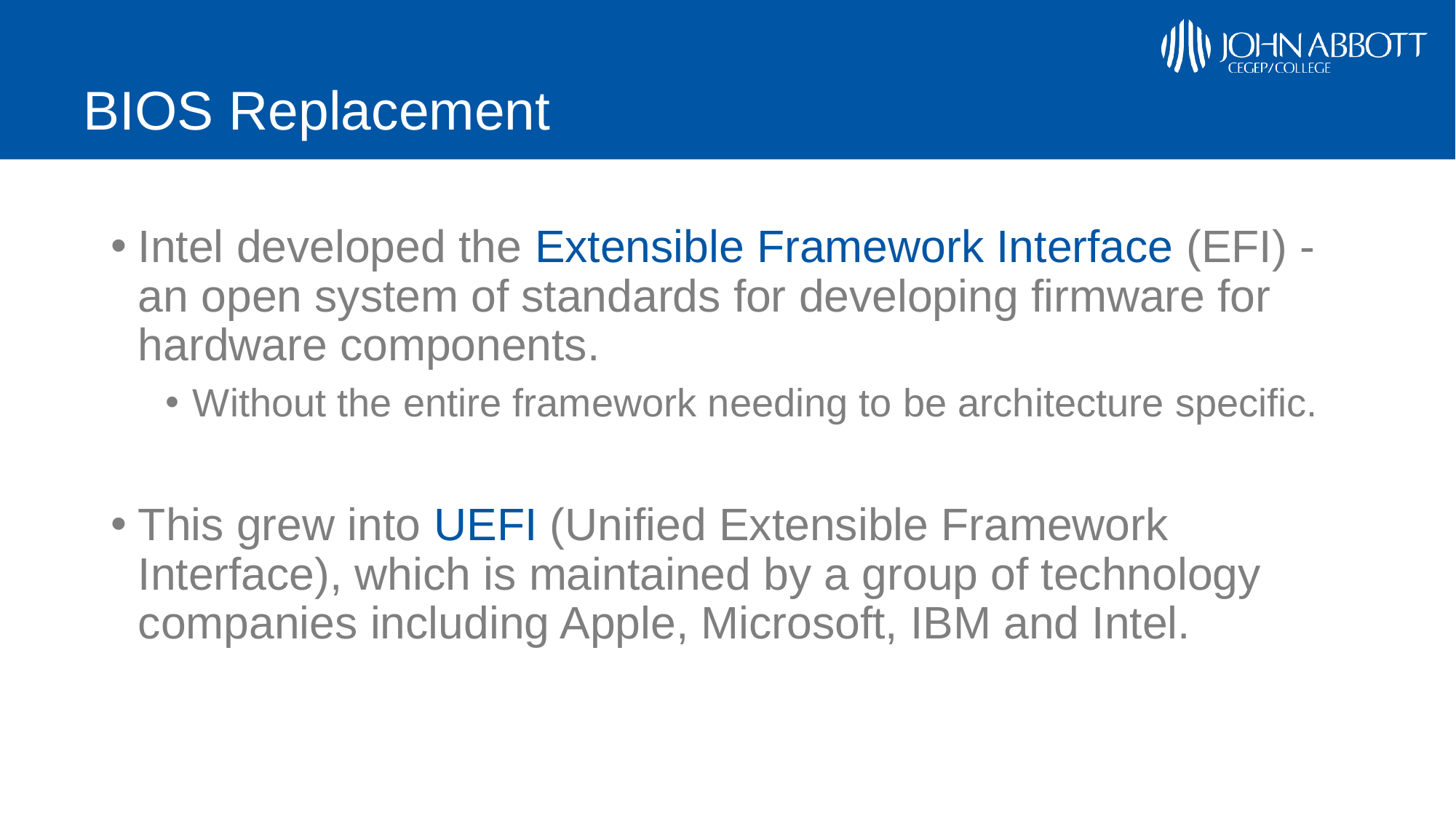

# BIOS Replacement
Intel developed the Extensible Framework Interface (EFI) -
an open system of standards for developing firmware for hardware components.
Without the entire framework needing to be architecture specific.

This grew into UEFI (Unified Extensible Framework Interface), which is maintained by a group of technology companies including Apple, Microsoft, IBM and Intel.